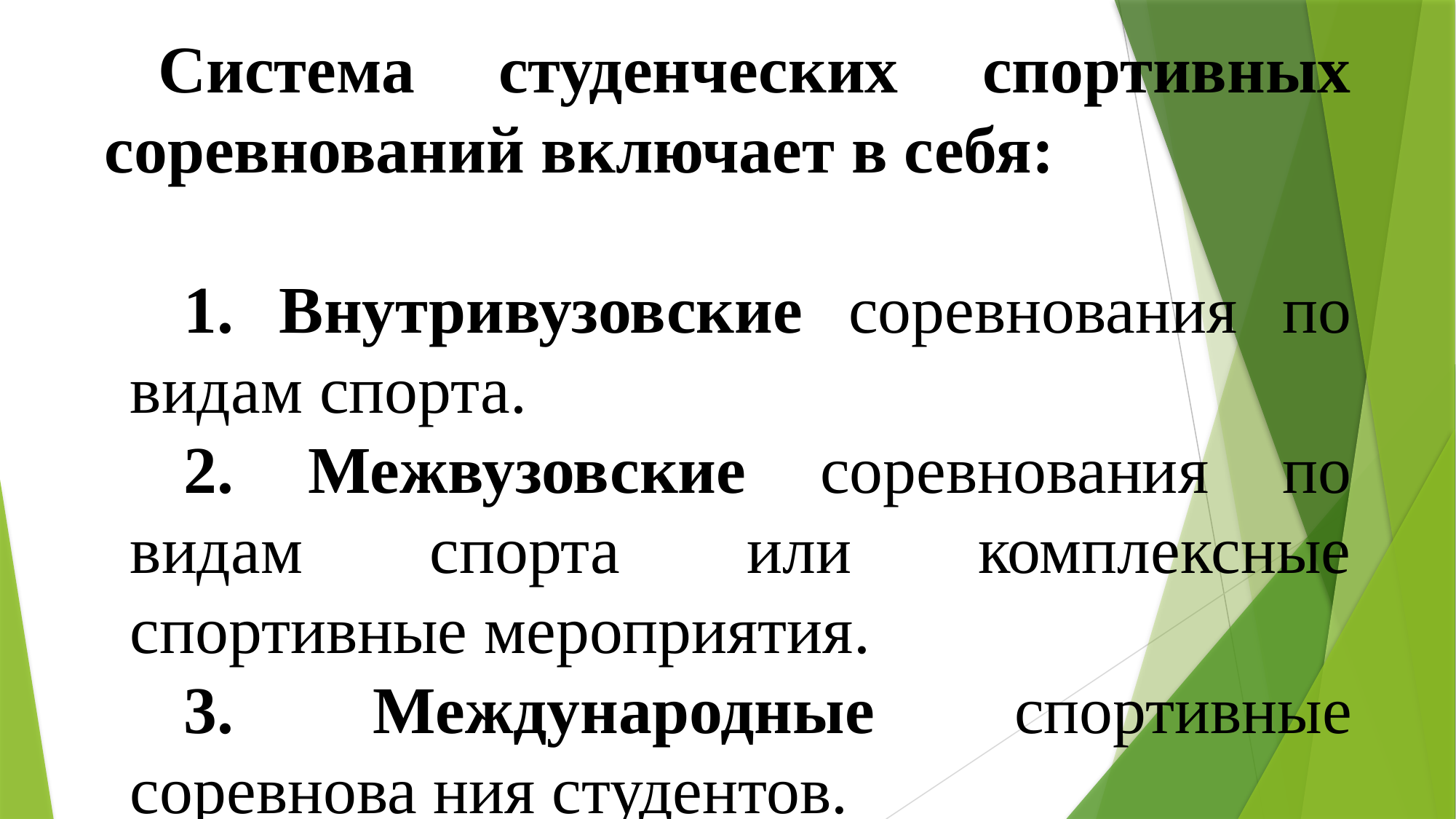

Система студенческих спортивных соревнований включает в себя:

 Внутривузовские соревнования по видам спорта.
 Межвузовские соревнования по видам спорта или комплексные спортивные мероприятия.
 Международные спортивные соревнова ния студентов.